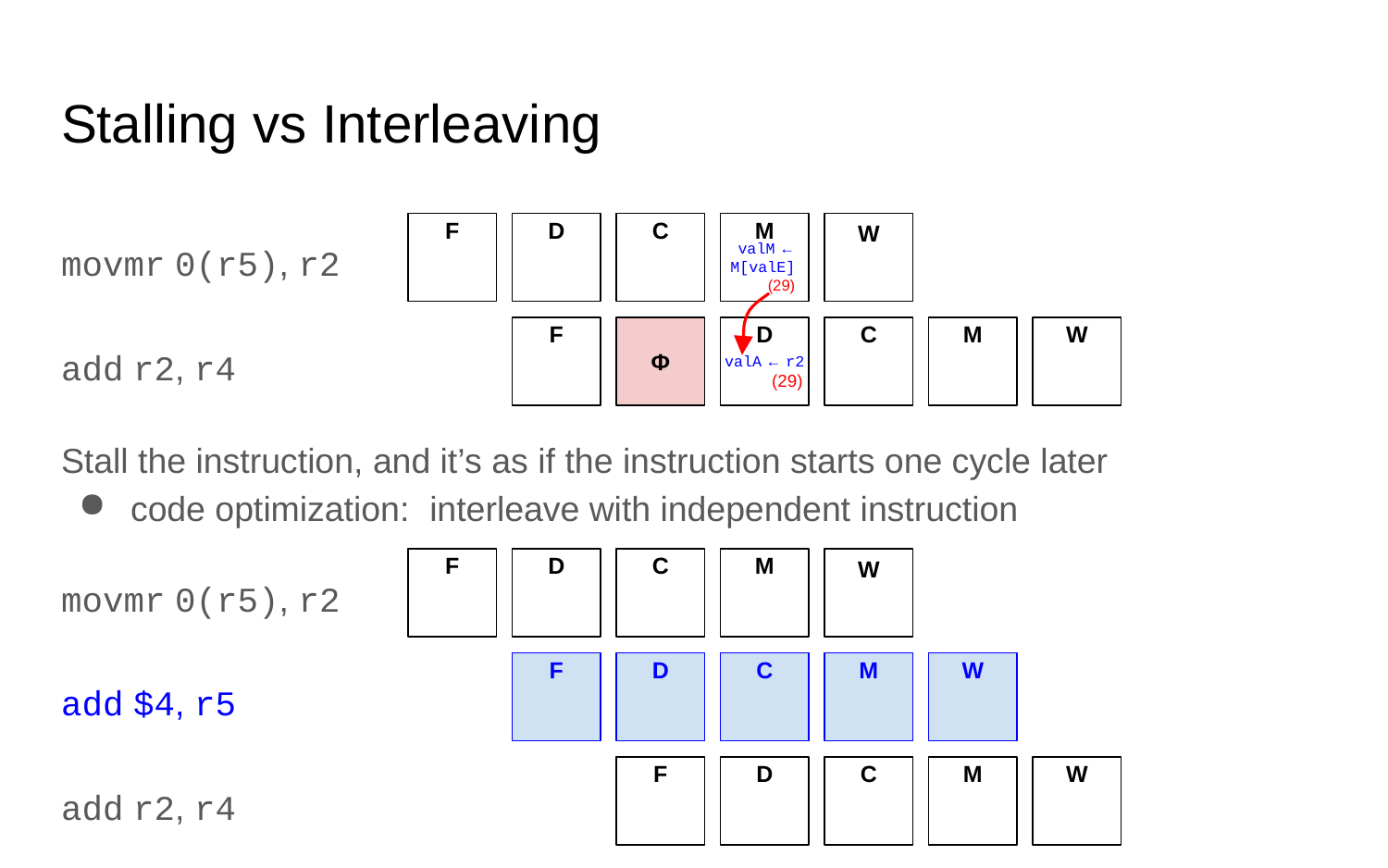

# Stalling vs Interleaving
F

D

C

valM ←
M[valE]
(29)
M

W

movmr 0(r5), r2

F

Φ

valA ← r2
           (29)
D

C

M

W

add r2, r4
Stall the instruction, and it’s as if the instruction starts one cycle later
code optimization:

interleave with independent instruction
F

D

C

M

W

movmr 0(r5), r2
F

D

C

M

W

add $4, r5
F

D

C

M

W

add r2, r4